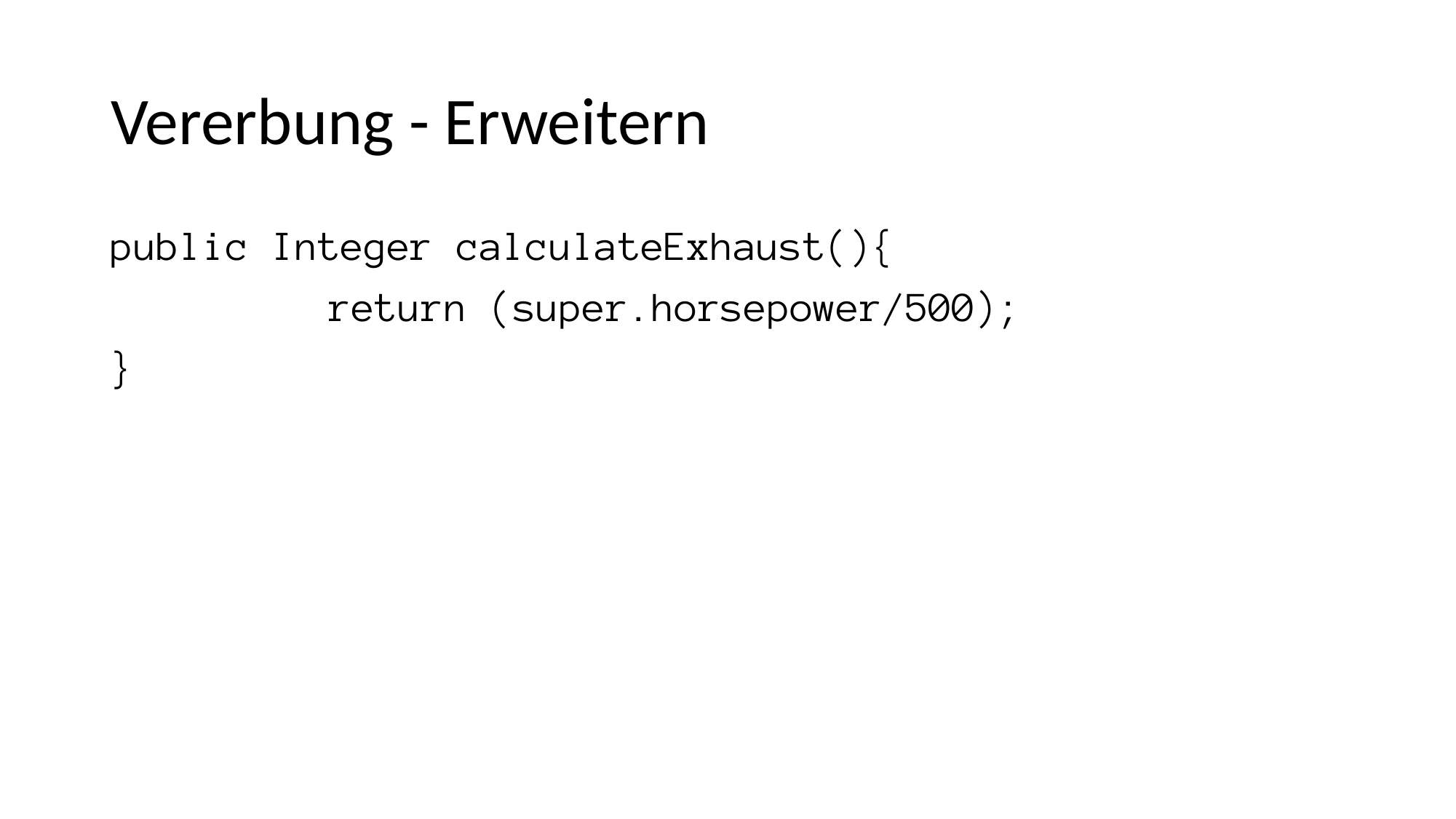

# Vererbung - Erweitern
public Integer calculateExhaust(){
		return (super.horsepower/500);
}